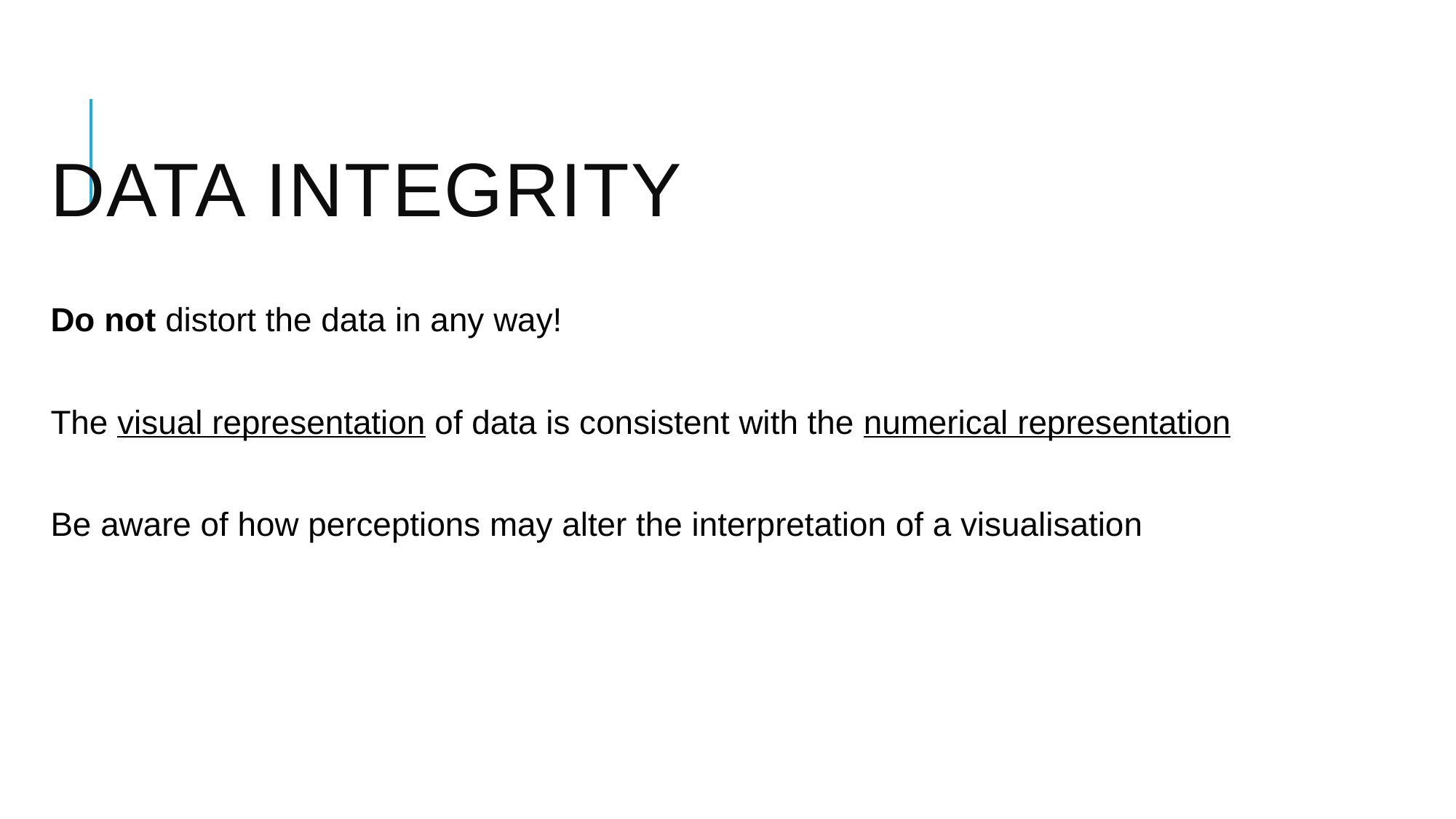

# Data integrity
Do not distort the data in any way!

The visual representation of data is consistent with the numerical representation

Be aware of how perceptions may alter the interpretation of a visualisation